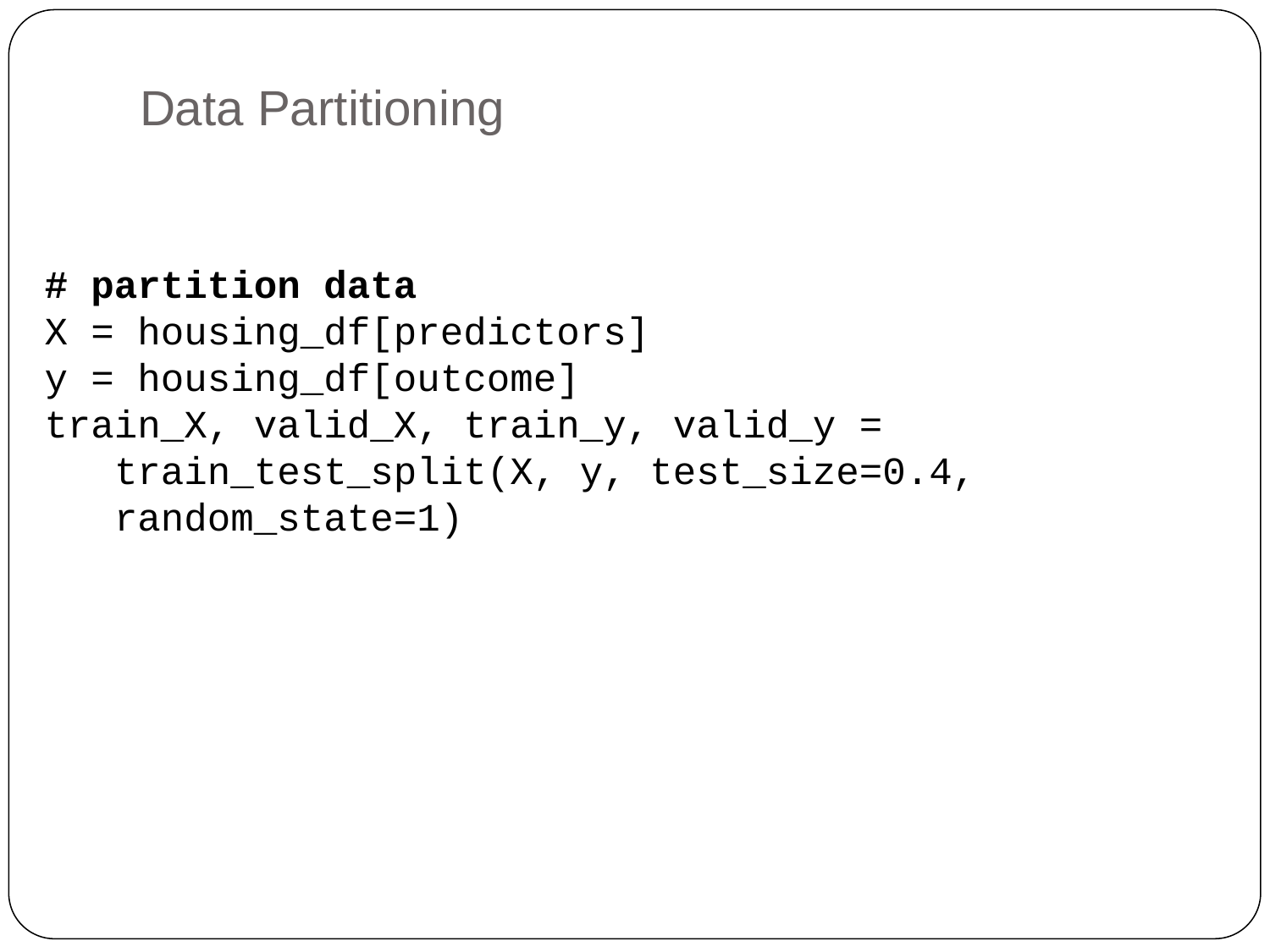

# Data Partitioning
# partition data
X = housing_df[predictors]
y = housing_df[outcome]
train_X, valid_X, train_y, valid_y =
   train_test_split(X, y, test_size=0.4,
   random_state=1)